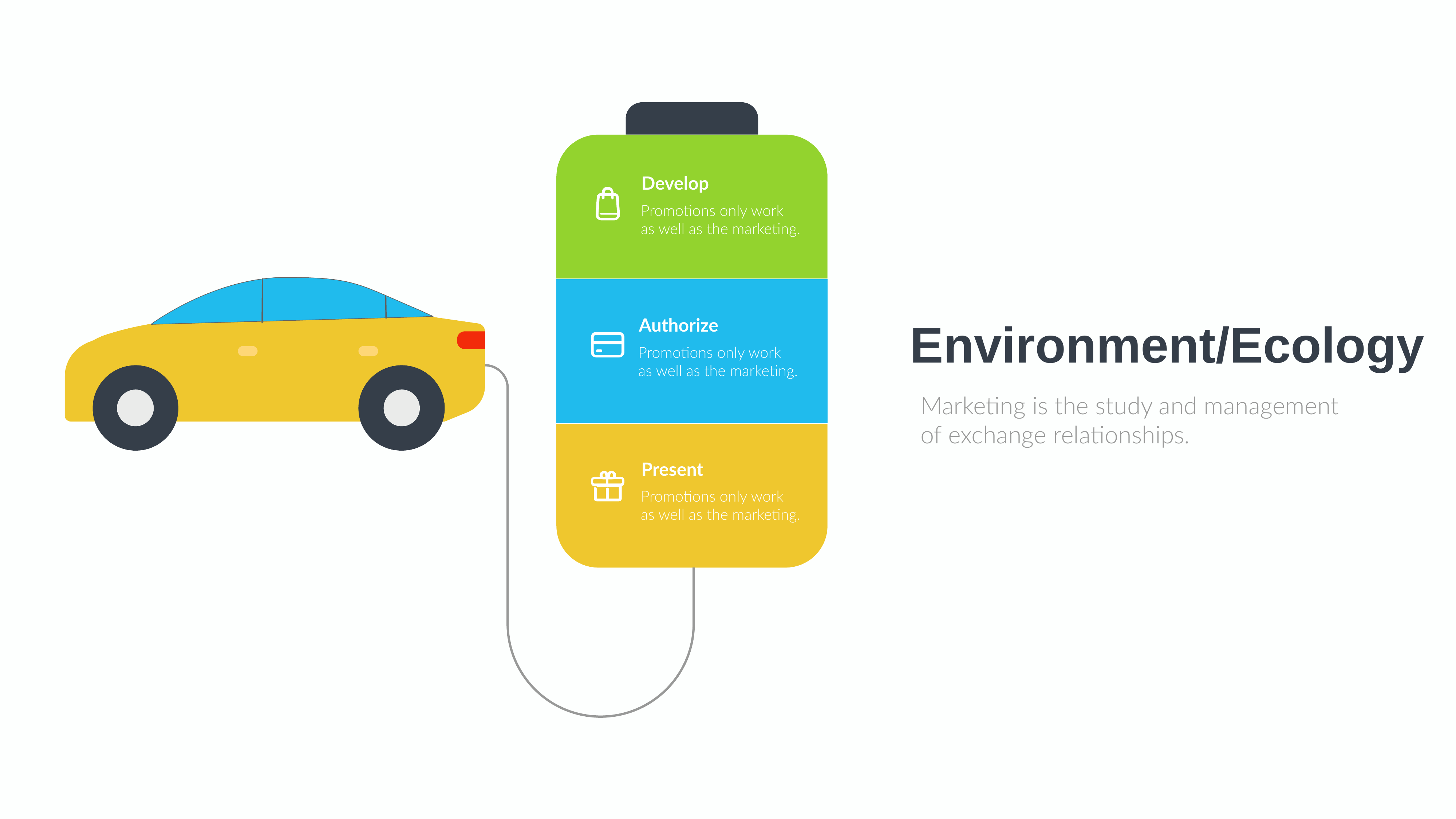

Develop
Promotions only work
as well as the marketing.

Environment/Ecology
Marketing is the study and management
of exchange relationships.
Authorize
Promotions only work
as well as the marketing.

Present
Promotions only work
as well as the marketing.